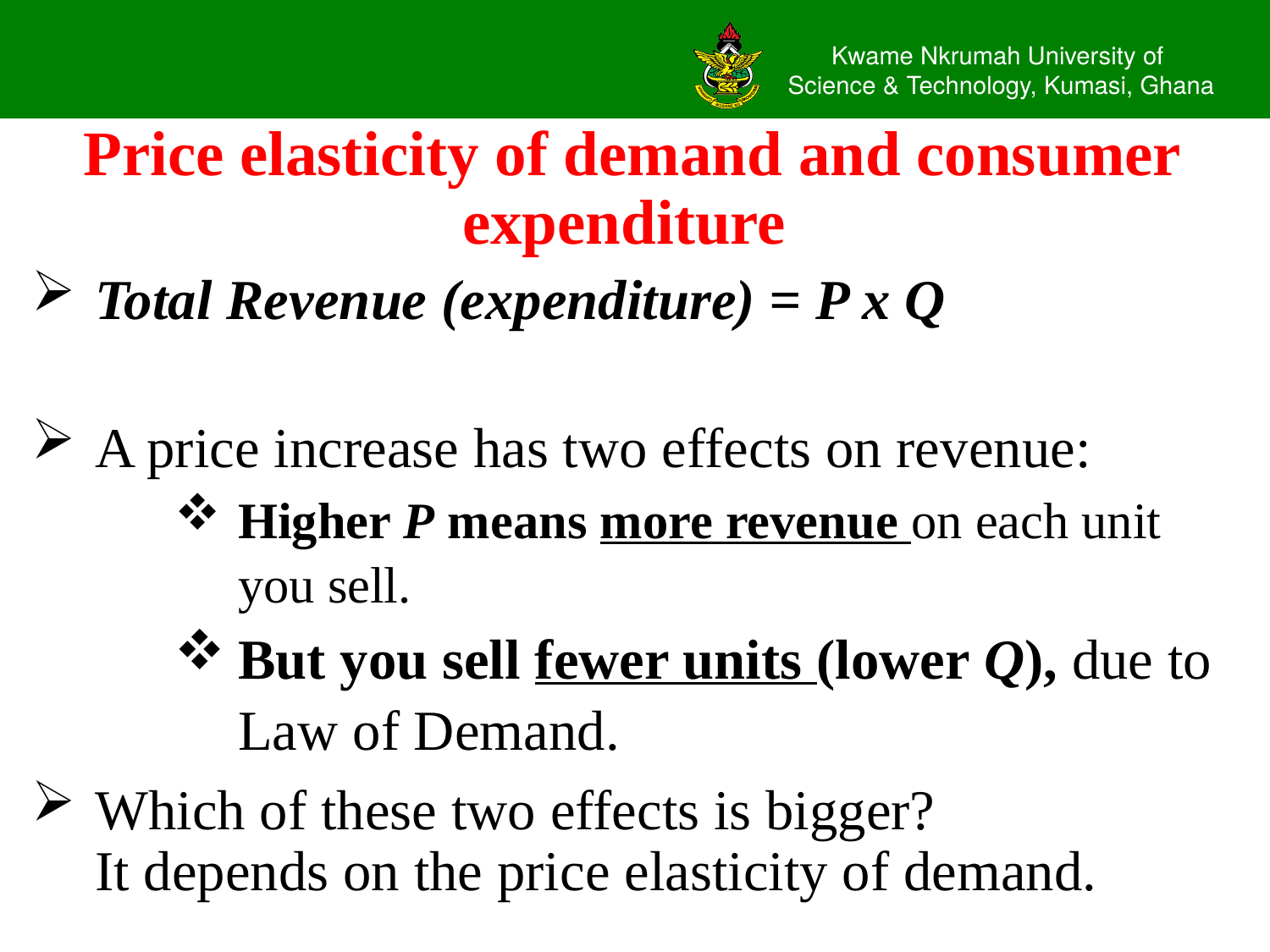

# Price elasticity of demand and consumer expenditure
Total Revenue (expenditure) = P x Q

A price increase has two effects on revenue:
Higher P means more revenue on each unit
you sell.
But you sell fewer units (lower Q), due to Law of Demand.
Which of these two effects is bigger?
It depends on the price elasticity of demand.